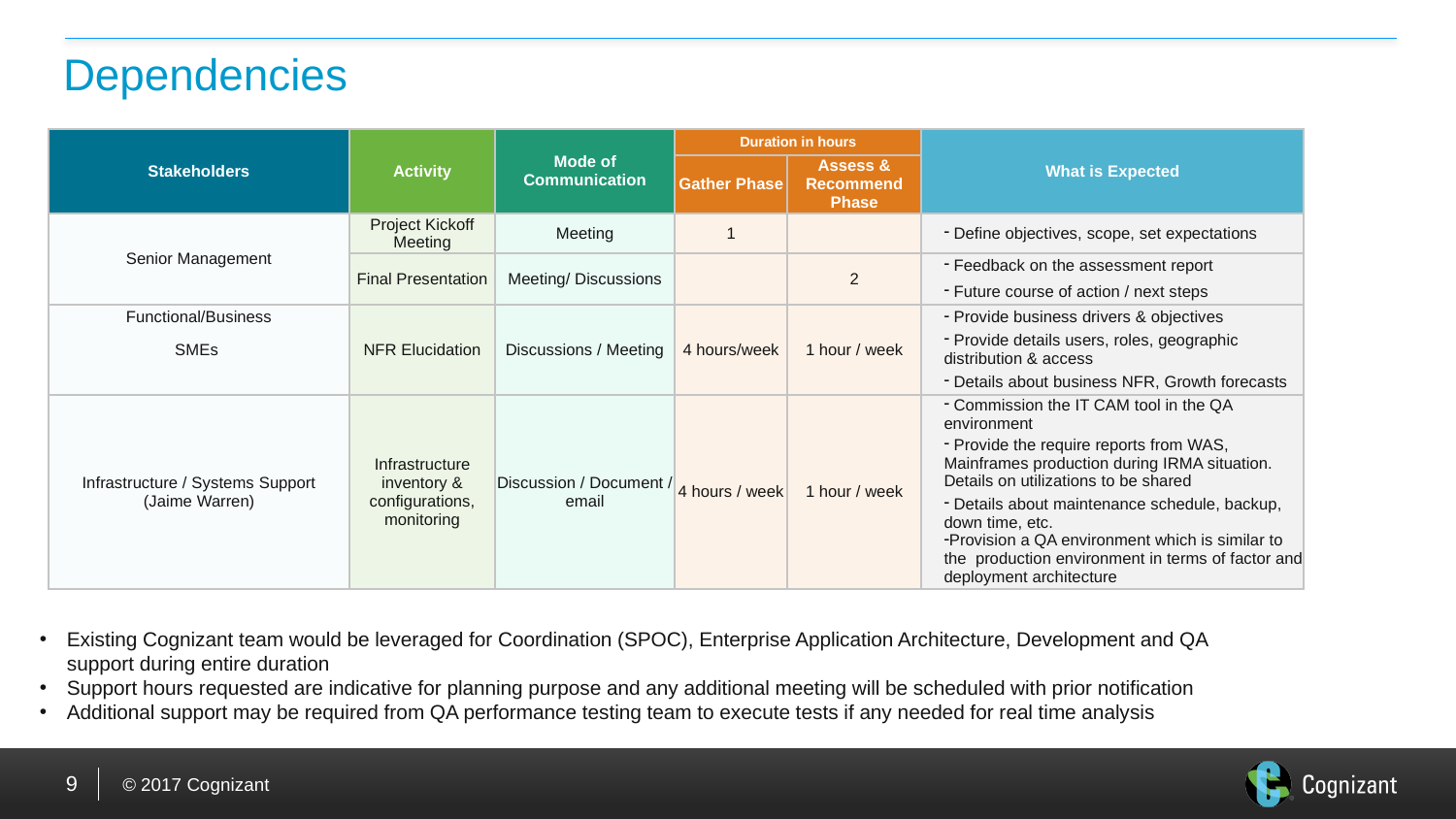

# Dependencies
| Stakeholders | Activity | Mode of Communication | Duration in hours |  | What is Expected |
| --- | --- | --- | --- | --- | --- |
|  |  |  | Gather Phase | Assess & Recommend Phase |  |
| Senior Management | Project Kickoff Meeting | Meeting | 1 |  | Define objectives, scope, set expectations |
|  | Final Presentation | Meeting/ Discussions |  | 2 | Feedback on the assessment report |
|  |  |  |  |  | Future course of action / next steps |
| Functional/Business | NFR Elucidation | Discussions / Meeting | 4 hours/week | 1 hour / week | Provide business drivers & objectives |
| SMEs |  |  |  |  | Provide details users, roles, geographic distribution & access |
|  |  |  |  |  | Details about business NFR, Growth forecasts |
| Infrastructure / Systems Support (Jaime Warren) | Infrastructure inventory & configurations, monitoring | Discussion / Document / email | 4 hours / week | 1 hour / week | Commission the IT CAM tool in the QA environment |
|  |  |  |  |  | Provide the require reports from WAS, Mainframes production during IRMA situation. Details on utilizations to be shared |
|  |  |  |  |  | Details about maintenance schedule, backup, down time, etc. Provision a QA environment which is similar to the production environment in terms of factor and deployment architecture |
Existing Cognizant team would be leveraged for Coordination (SPOC), Enterprise Application Architecture, Development and QA support during entire duration
Support hours requested are indicative for planning purpose and any additional meeting will be scheduled with prior notification
Additional support may be required from QA performance testing team to execute tests if any needed for real time analysis
9